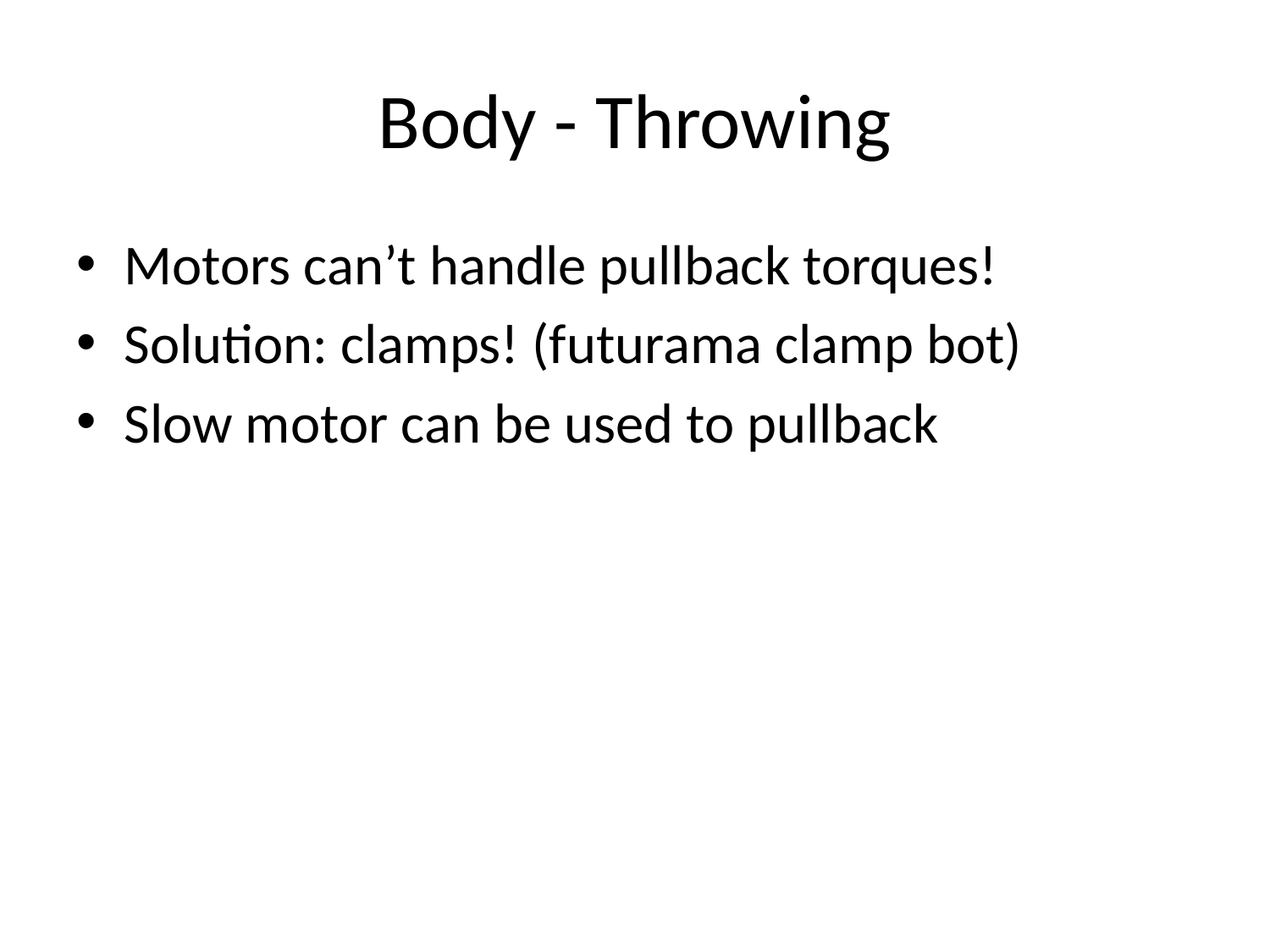

# Body - Throwing
Motors can’t handle pullback torques!
Solution: clamps! (futurama clamp bot)
Slow motor can be used to pullback